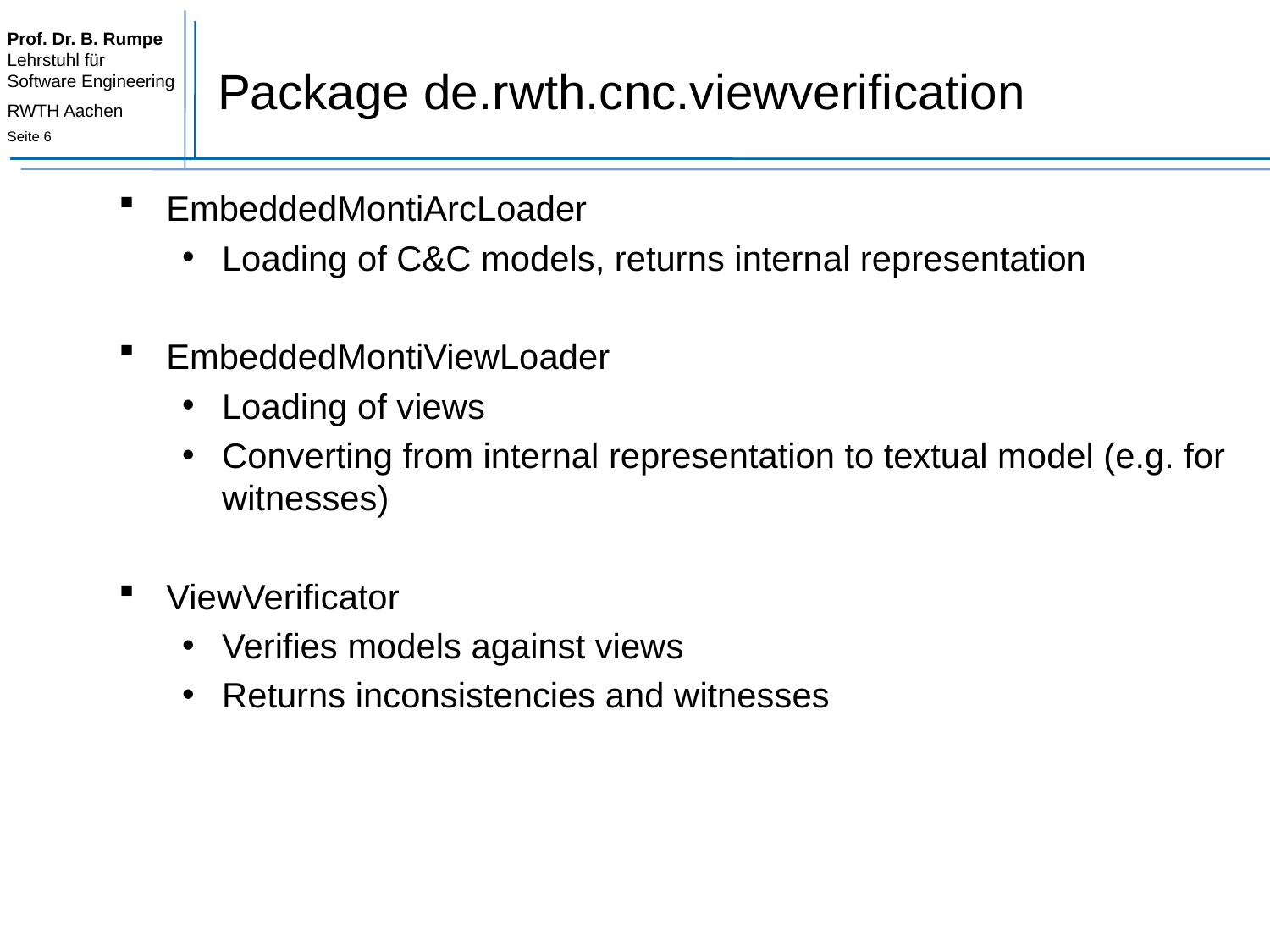

# Package de.rwth.cnc.viewverification
EmbeddedMontiArcLoader
Loading of C&C models, returns internal representation

EmbeddedMontiViewLoader
Loading of views
Converting from internal representation to textual model (e.g. for witnesses)

ViewVerificator
Verifies models against views
Returns inconsistencies and witnesses